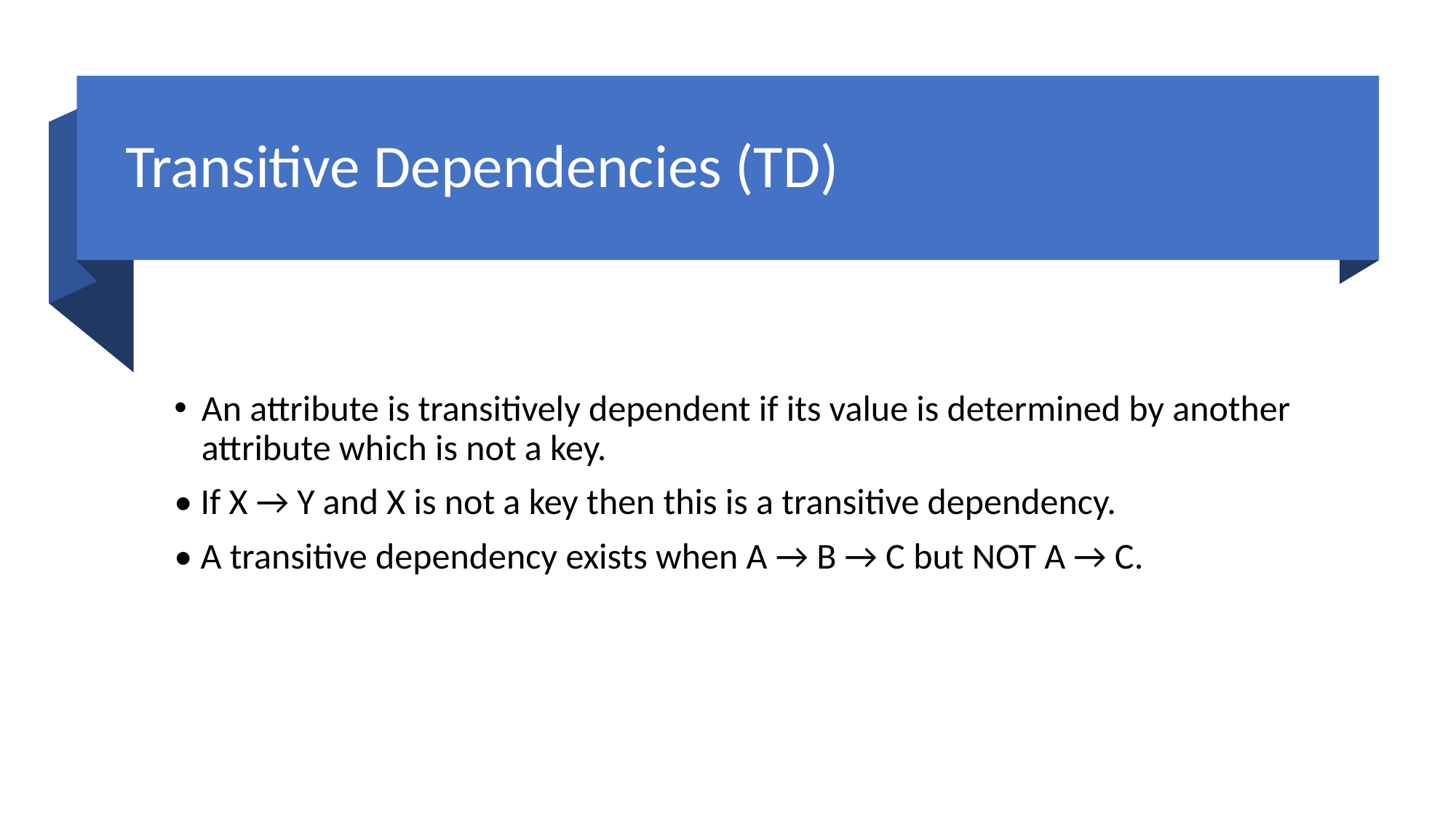

# Transitive Dependencies (TD)

An attribute is transitively dependent if its value is determined by another attribute which is not a key.
• If X → Y and X is not a key then this is a transitive dependency.
• A transitive dependency exists when A → B → C but NOT A → C.